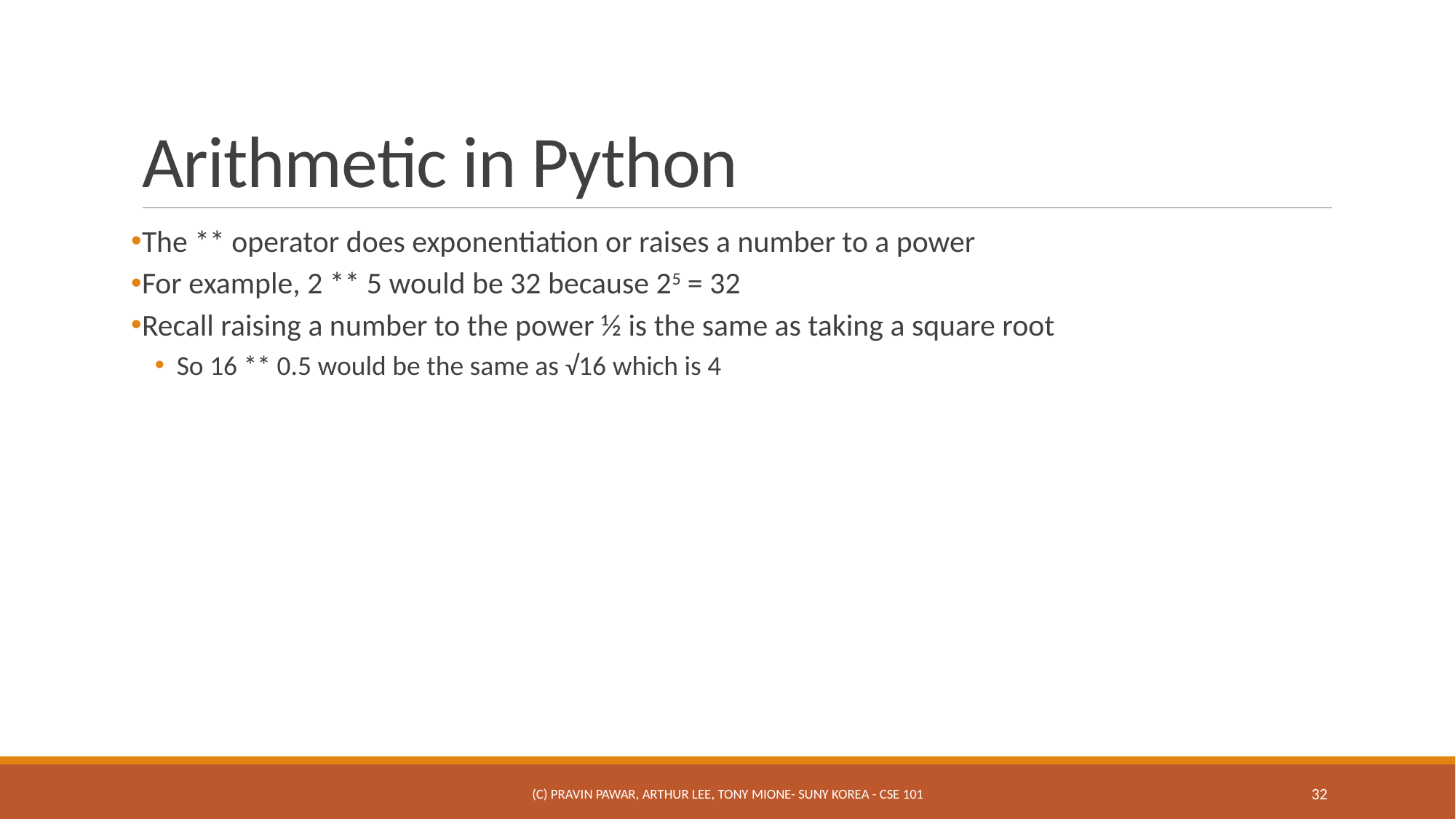

# Arithmetic in Python
The ** operator does exponentiation or raises a number to a power
For example, 2 ** 5 would be 32 because 25 = 32
Recall raising a number to the power ½ is the same as taking a square root
So 16 ** 0.5 would be the same as √16 which is 4

(c) Pravin Pawar, Arthur Lee, Tony Mione- SUNY Korea - CSE 101
32